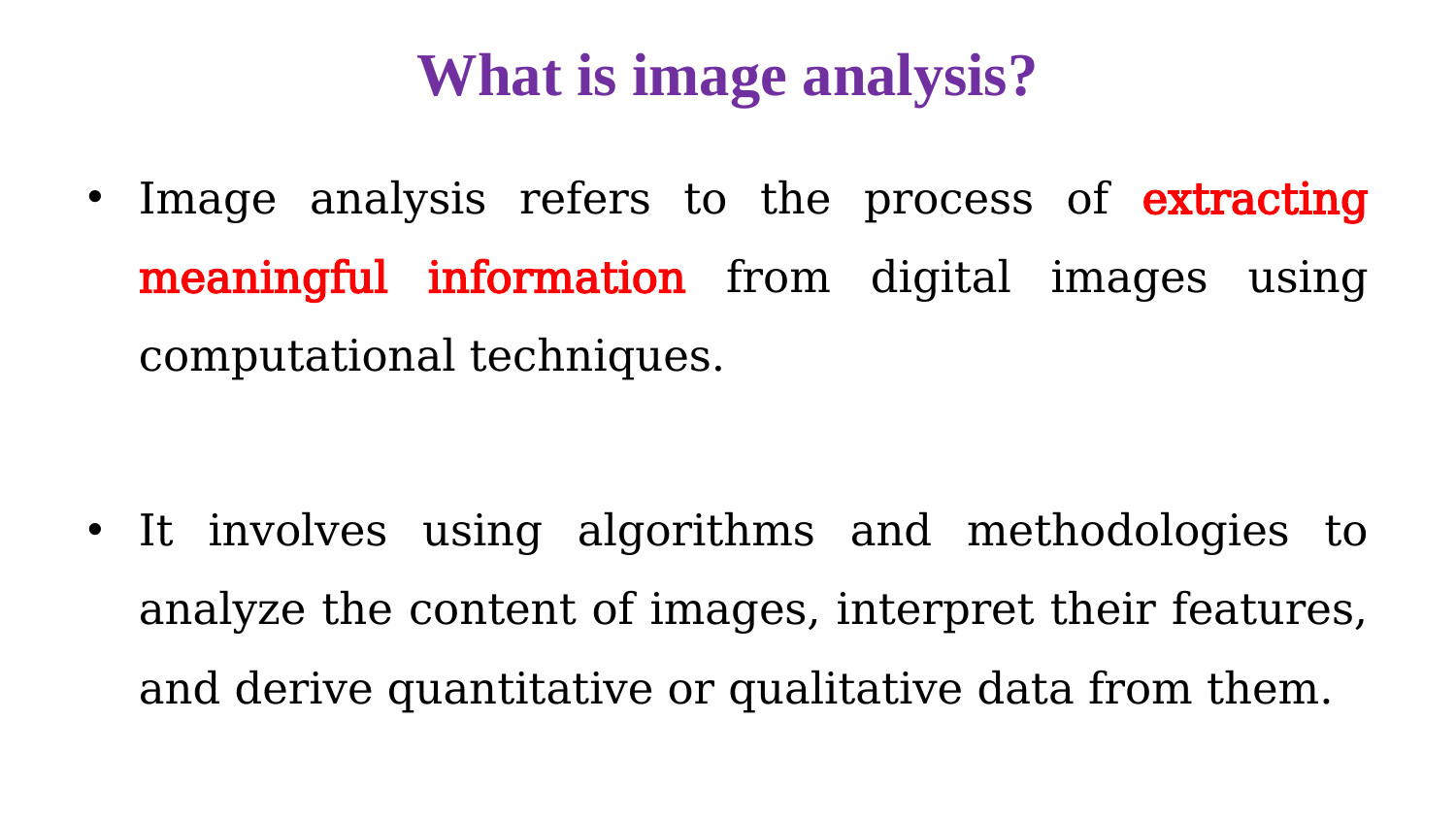

# What is image analysis?
Image analysis refers to the process of extracting meaningful information from digital images using computational techniques.

It involves using algorithms and methodologies to analyze the content of images, interpret their features, and derive quantitative or qualitative data from them.